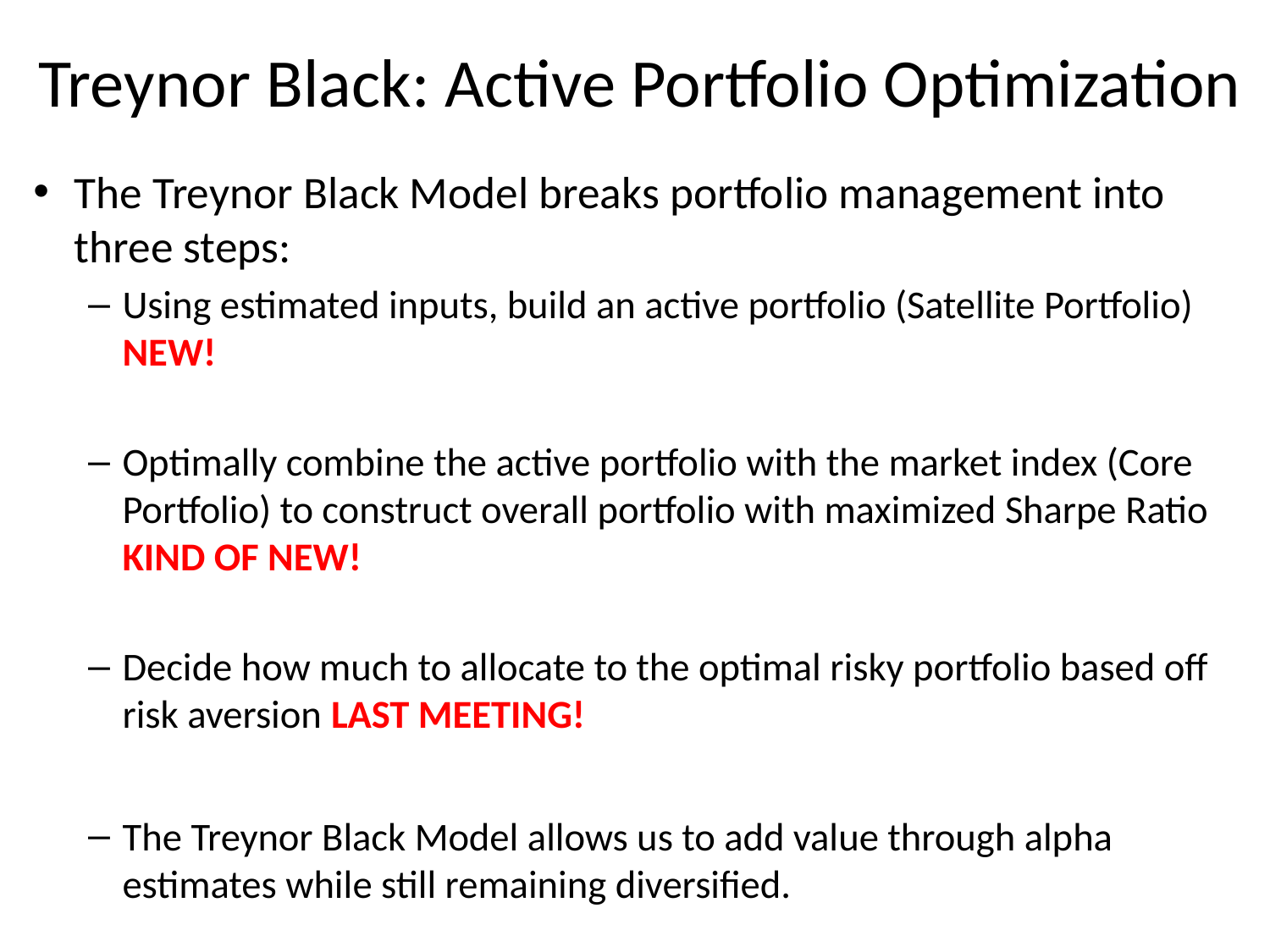

# Treynor Black: Active Portfolio Optimization
The Treynor Black Model breaks portfolio management into three steps:
Using estimated inputs, build an active portfolio (Satellite Portfolio) NEW!

Optimally combine the active portfolio with the market index (Core Portfolio) to construct overall portfolio with maximized Sharpe Ratio KIND OF NEW!

Decide how much to allocate to the optimal risky portfolio based off risk aversion LAST MEETING!

The Treynor Black Model allows us to add value through alpha estimates while still remaining diversified.